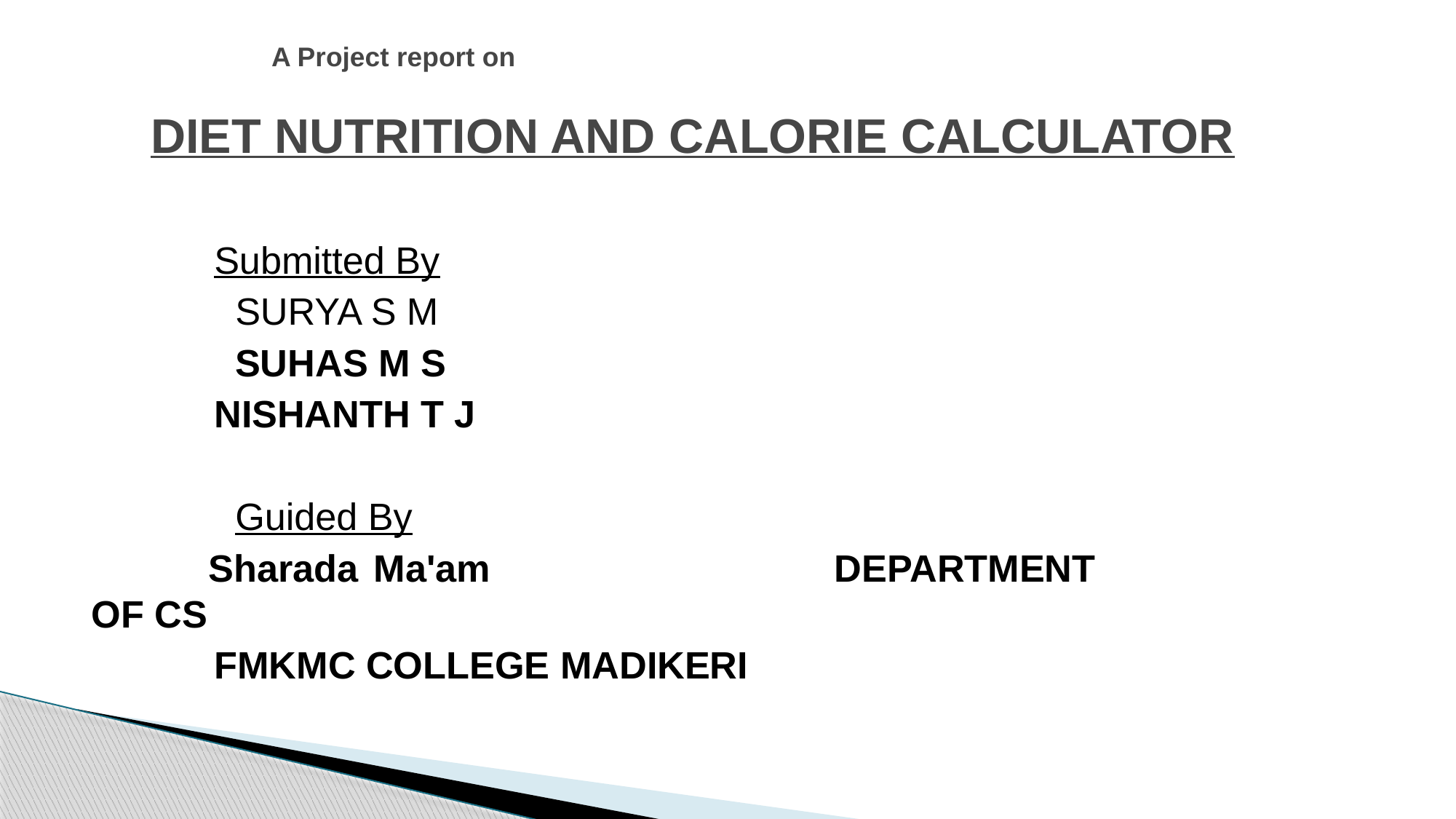

# A Project report on DIET NUTRITION AND CALORIE CALCULATOR
					  Submitted By
					    SURYA S M
					    SUHAS M S
					  NISHANTH T J

					    Guided By
					 Sharada Ma'am			   			       DEPARTMENT OF CS
				  FMKMC COLLEGE MADIKERI